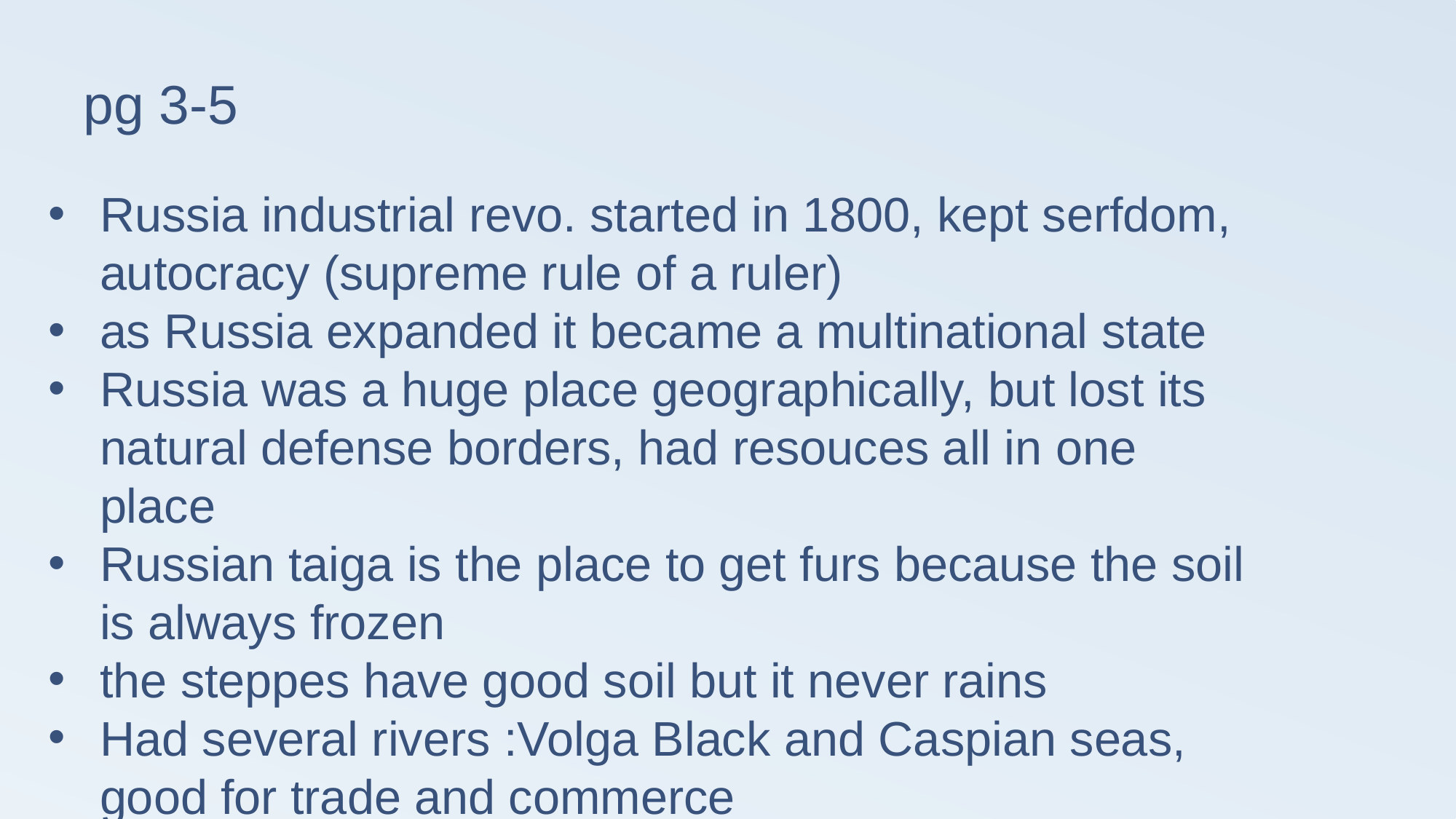

# pg 3-5
Russia industrial revo. started in 1800, kept serfdom, autocracy (supreme rule of a ruler)
as Russia expanded it became a multinational state
Russia was a huge place geographically, but lost its natural defense borders, had resouces all in one place
Russian taiga is the place to get furs because the soil is always frozen
the steppes have good soil but it never rains
Had several rivers :Volga Black and Caspian seas, good for trade and commerce